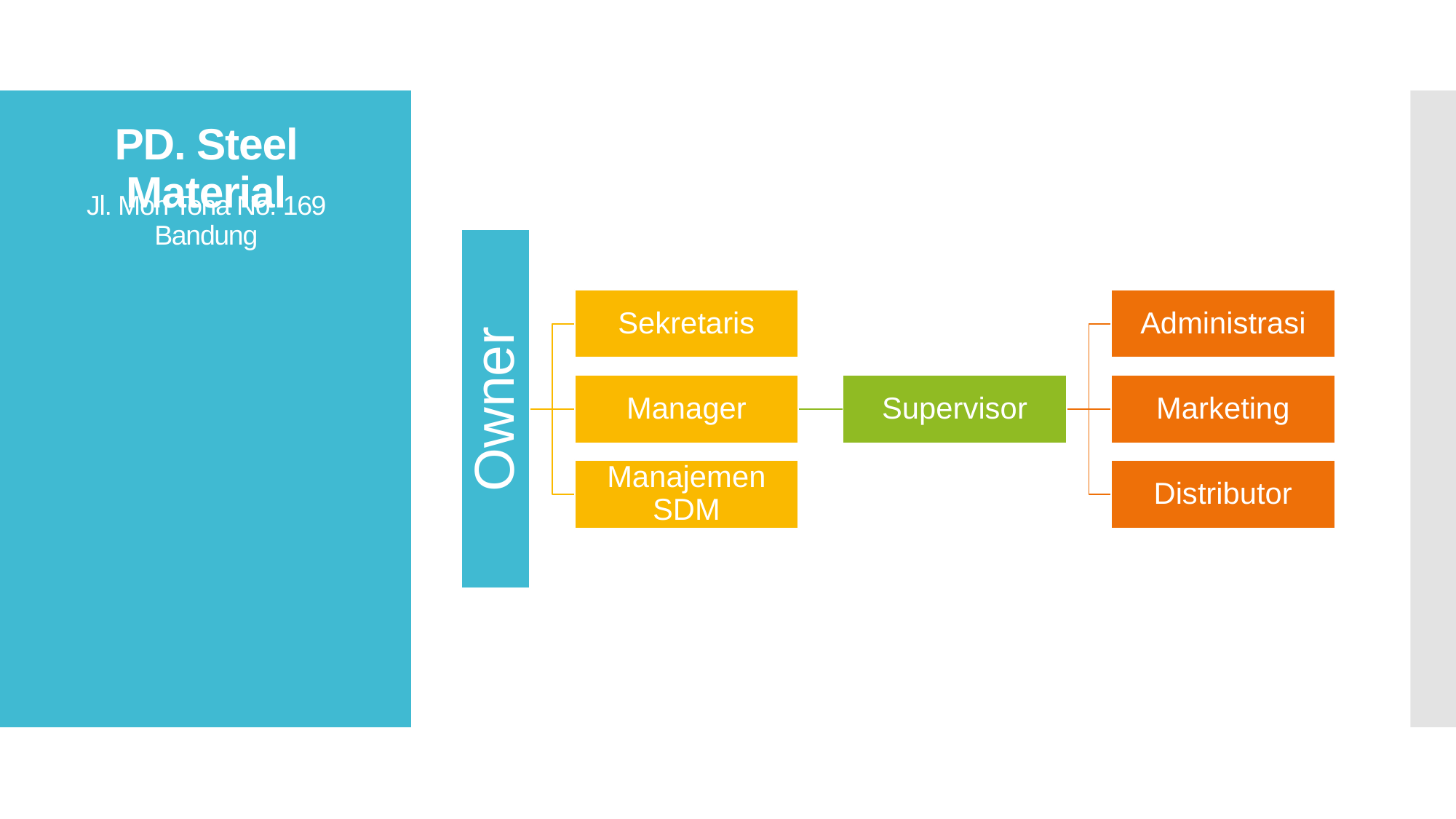

Owner
Sekretaris
Manager
Supervisor
Administrasi
Marketing
Distributor
Manajemen SDM
# PD. Steel Material
Jl. Moh Toha No. 169 Bandung